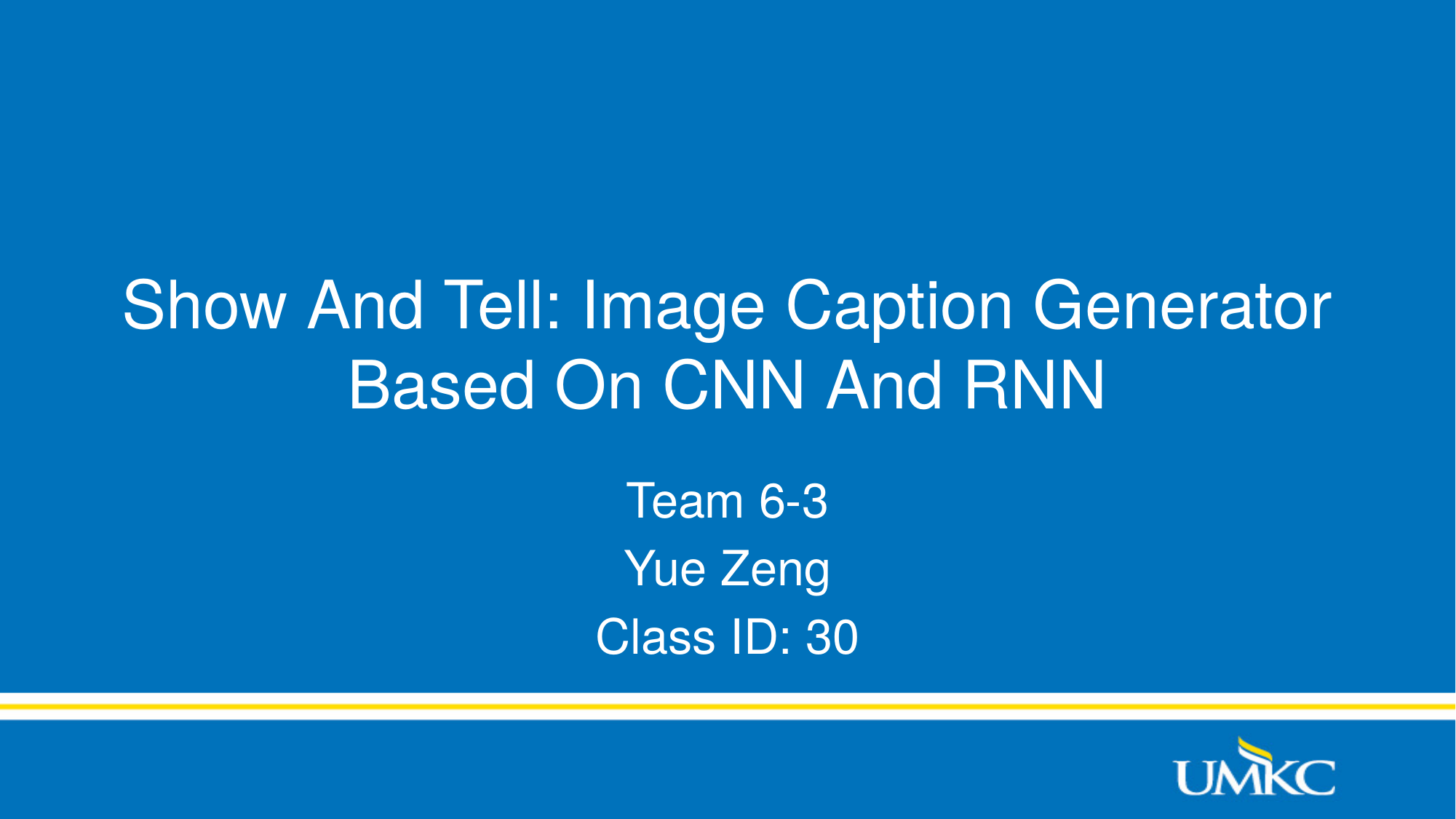

# Show And Tell: Image Caption Generator Based On CNN And RNN
Team 6-3
Yue Zeng
Class ID: 30